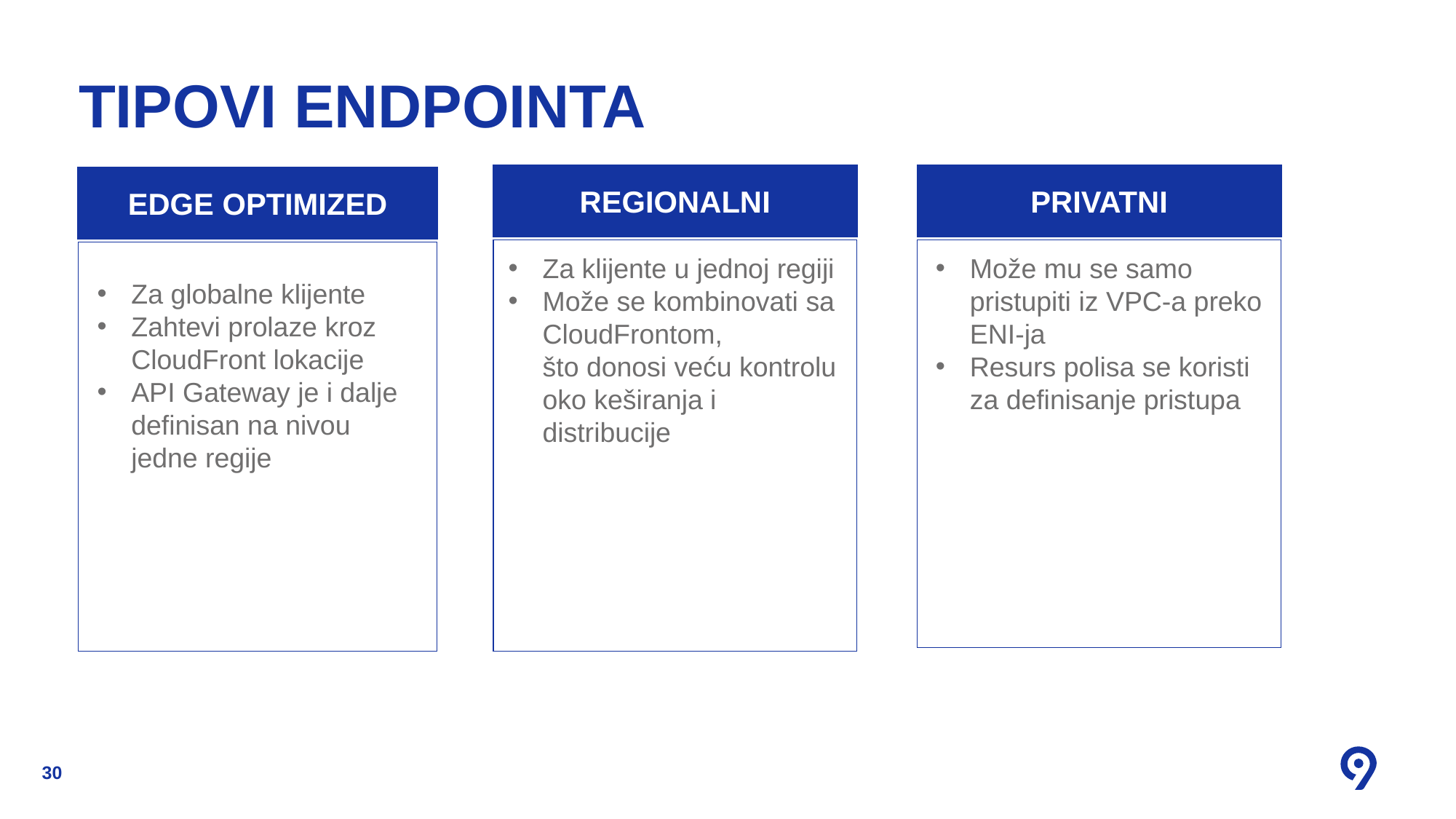

# Tipovi endpointa
PRIVATNI
REGIONALNI
EDGE OPTIMIZED

Može mu se samo pristupiti iz VPC-a preko ENI-ja
Resurs polisa se koristi za definisanje pristupa
Za klijente u jednoj regiji
Može se kombinovati sa CloudFrontom, što donosi veću kontrolu oko keširanja i distribucije
Za globalne klijente
Zahtevi prolaze kroz CloudFront lokacije
API Gateway je i dalje definisan na nivou jedne regije
30